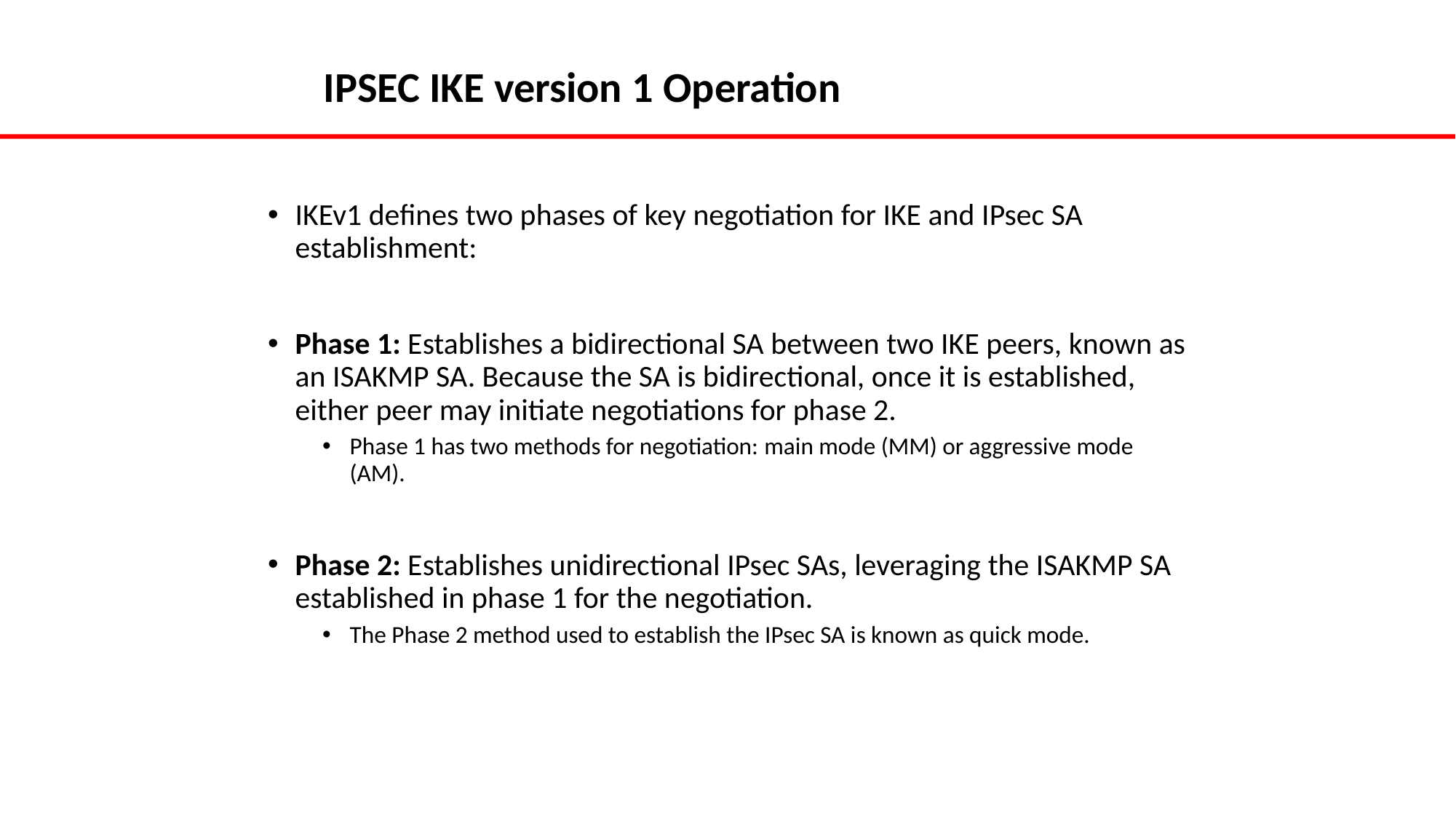

# IPSEC IKE version 1 Operation
IKEv1 defines two phases of key negotiation for IKE and IPsec SA establishment:

Phase 1: Establishes a bidirectional SA between two IKE peers, known as an ISAKMP SA. Because the SA is bidirectional, once it is established, either peer may initiate negotiations for phase 2.
Phase 1 has two methods for negotiation: main mode (MM) or aggressive mode (AM).

Phase 2: Establishes unidirectional IPsec SAs, leveraging the ISAKMP SA established in phase 1 for the negotiation.
The Phase 2 method used to establish the IPsec SA is known as quick mode.